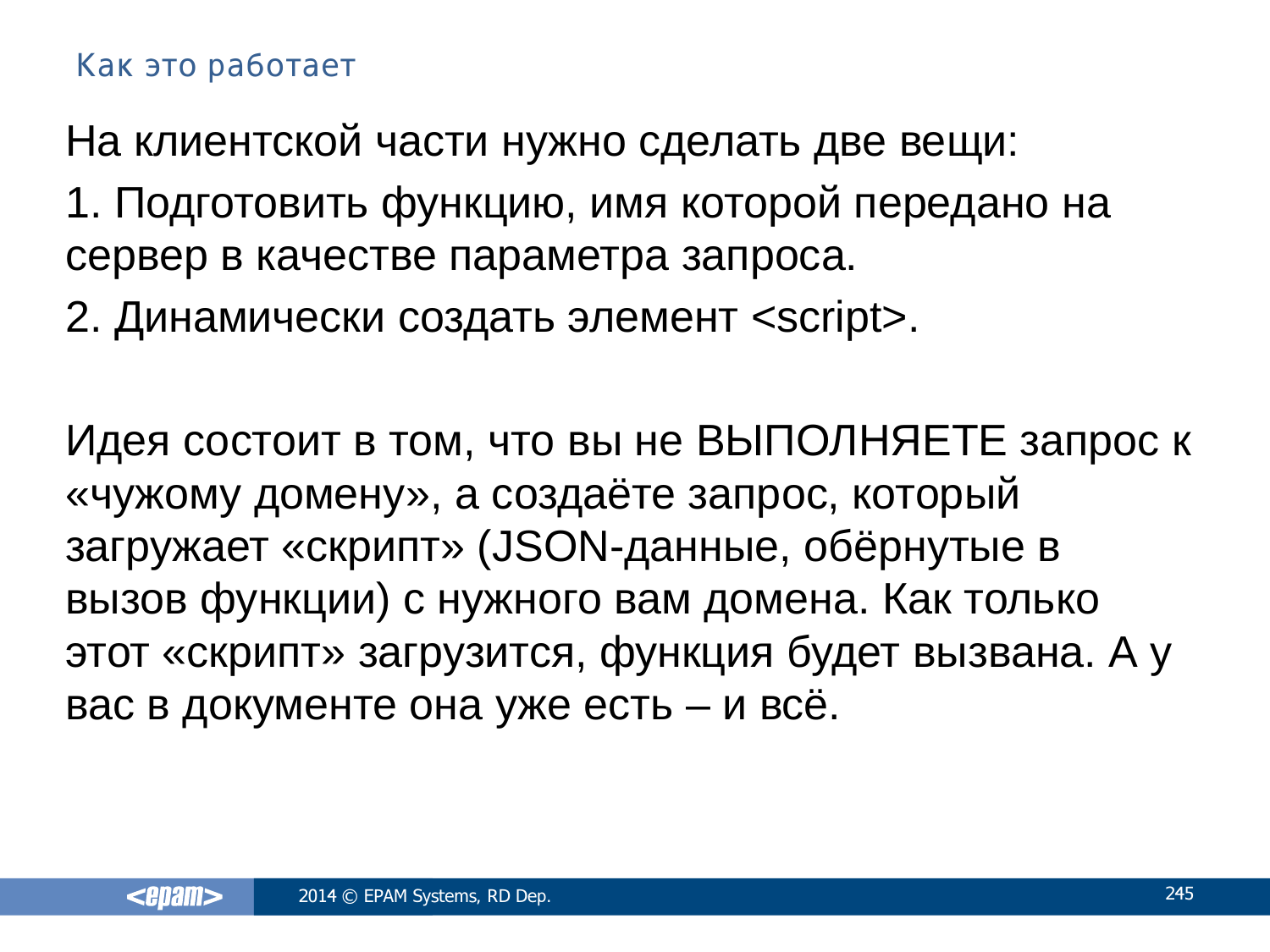

# Как это работает
На клиентской части нужно сделать две вещи:
1. Подготовить функцию, имя которой передано на сервер в качестве параметра запроса.
2. Динамически создать элемент <script>.

Идея состоит в том, что вы не ВЫПОЛНЯЕТЕ запрос к «чужому домену», а создаёте запрос, который загружает «скрипт» (JSON-данные, обёрнутые в вызов функции) с нужного вам домена. Как только этот «скрипт» загрузится, функция будет вызвана. А у вас в документе она уже есть – и всё.
245
2014 © EPAM Systems, RD Dep.